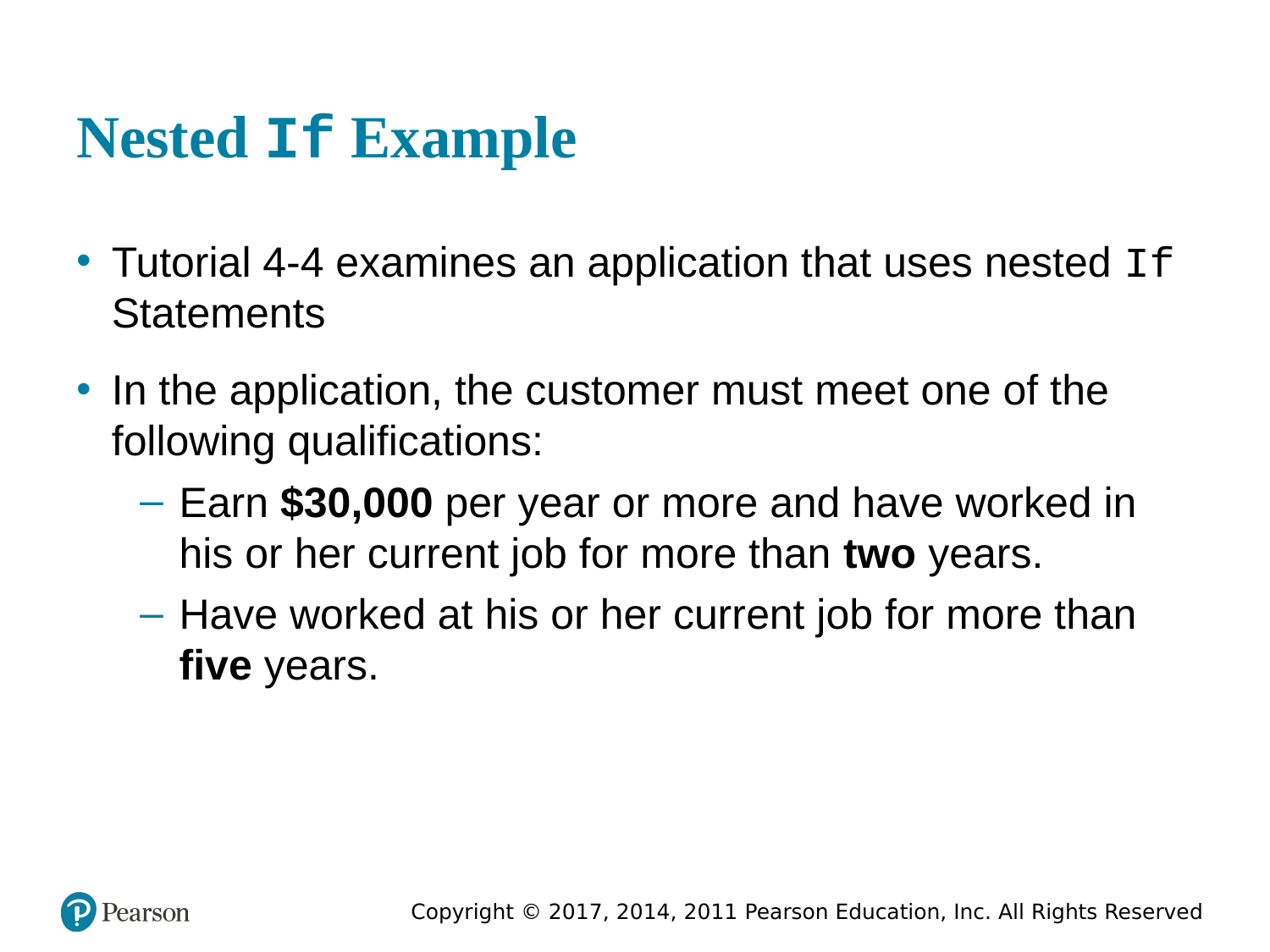

# Nested If Example
Tutorial 4-4 examines an application that uses nested If Statements
In the application, the customer must meet one of the following qualifications:
Earn $30,000 per year or more and have worked in his or her current job for more than two years.
Have worked at his or her current job for more than five years.